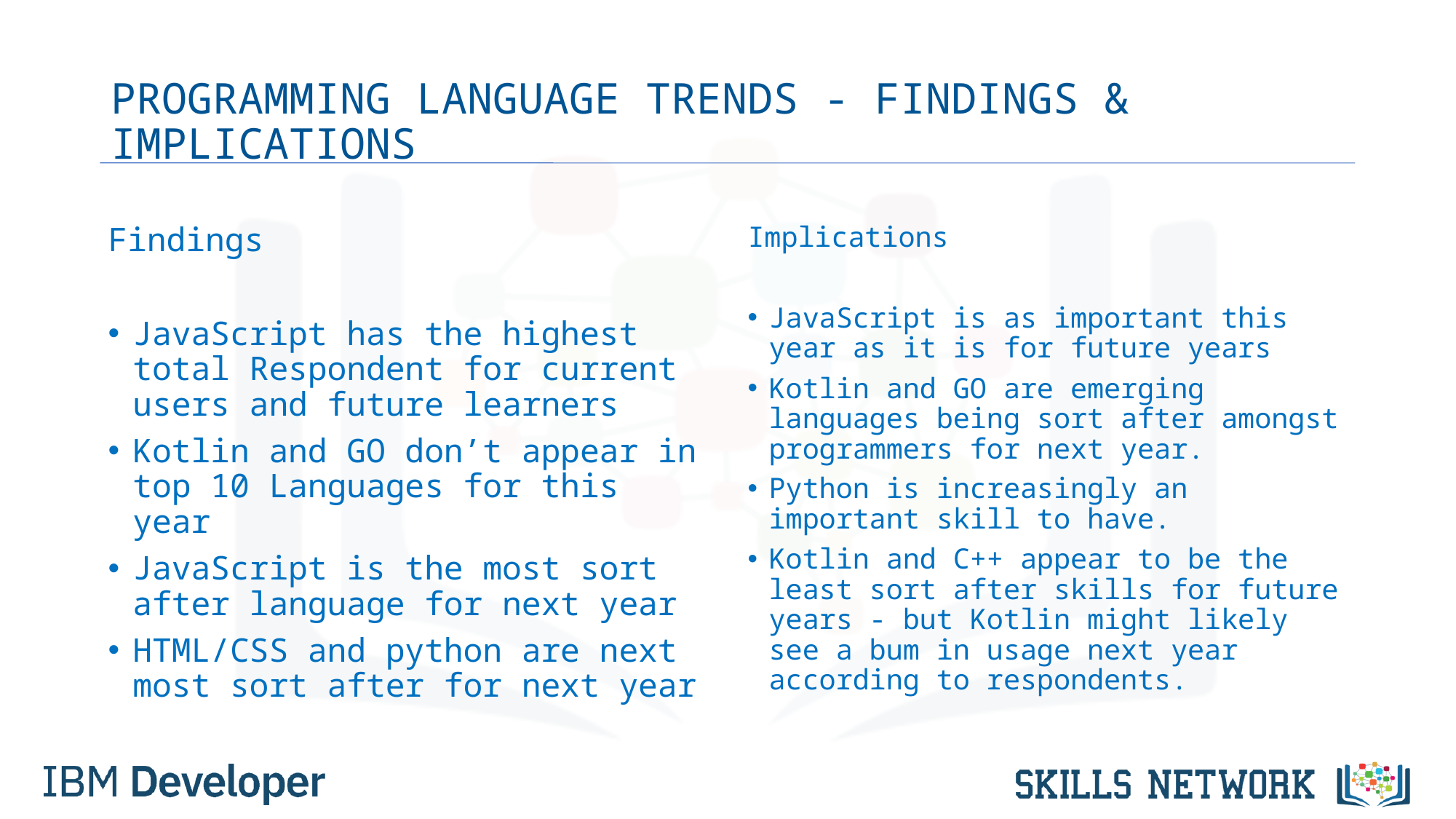

# PROGRAMMING LANGUAGE TRENDS - FINDINGS & IMPLICATIONS
Findings

JavaScript has the highest total Respondent for current users and future learners
Kotlin and GO don’t appear in top 10 Languages for this year
JavaScript is the most sort after language for next year
HTML/CSS and python are next most sort after for next year
Implications

JavaScript is as important this year as it is for future years
Kotlin and GO are emerging languages being sort after amongst programmers for next year.
Python is increasingly an important skill to have.
Kotlin and C++ appear to be the least sort after skills for future years - but Kotlin might likely see a bum in usage next year according to respondents.